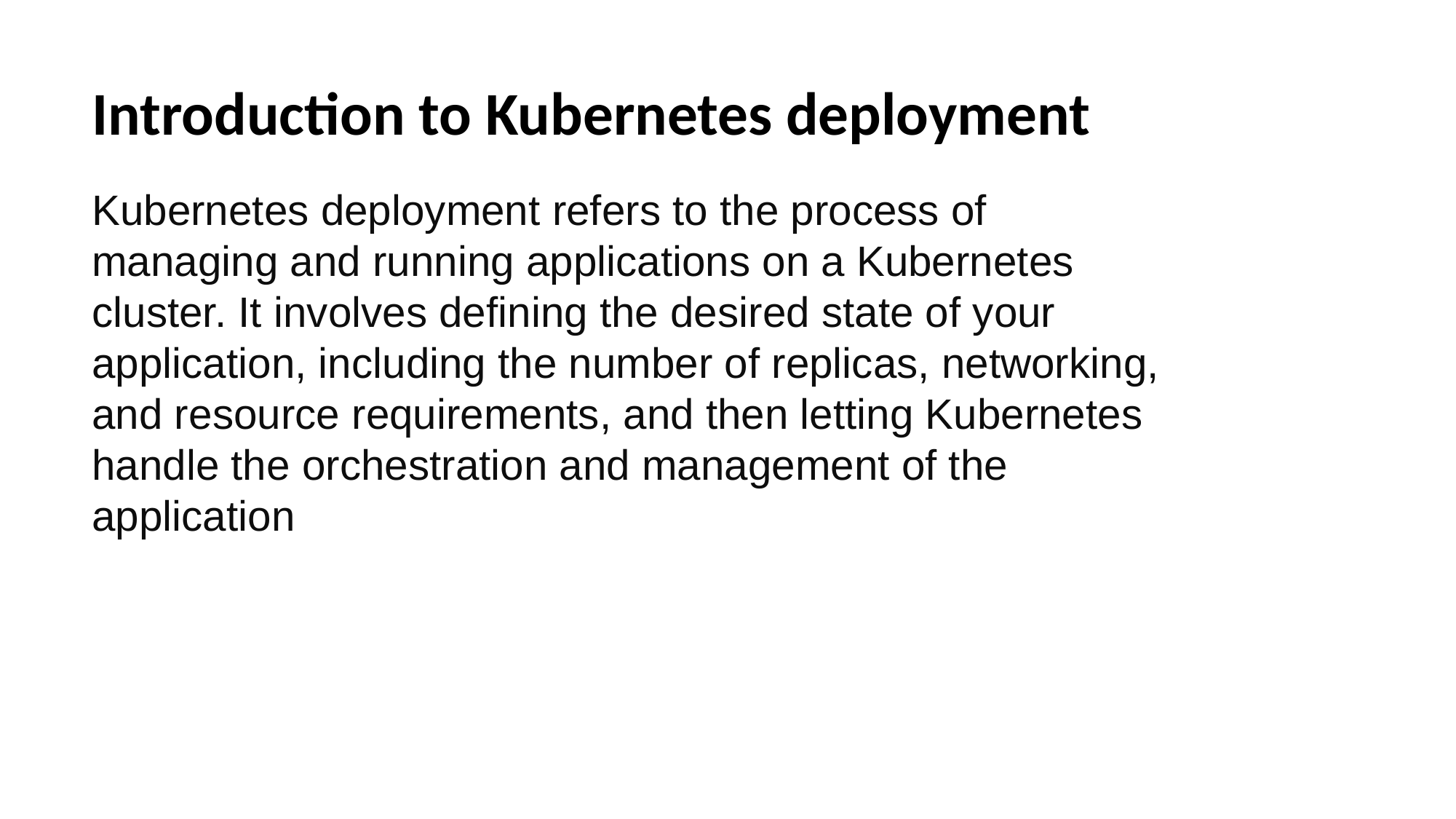

Introduction to Kubernetes deployment
Kubernetes deployment refers to the process of managing and running applications on a Kubernetes cluster. It involves defining the desired state of your application, including the number of replicas, networking, and resource requirements, and then letting Kubernetes handle the orchestration and management of the application